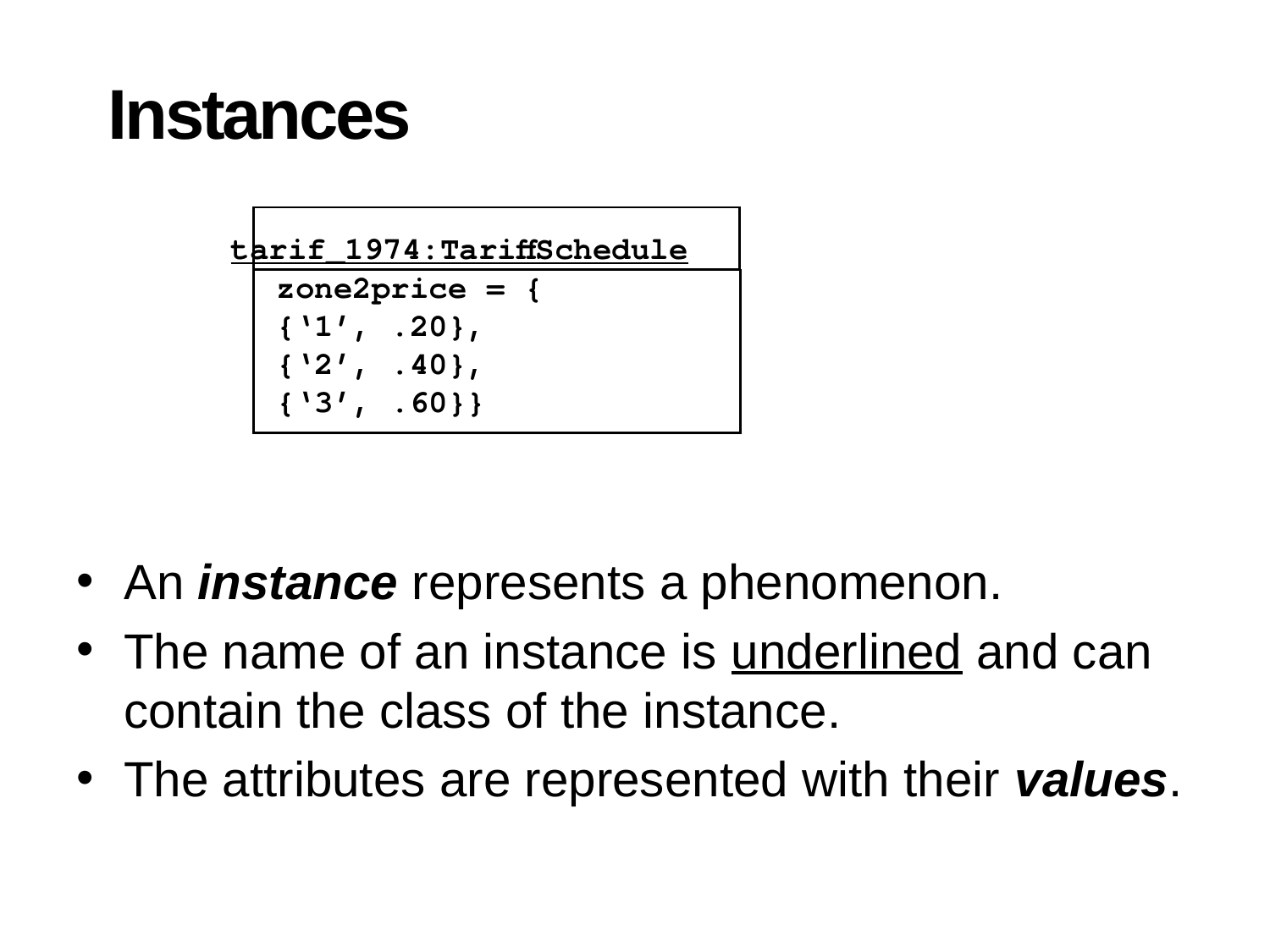

# Instances

tarif_1974:TariffSchedule
zone2price = {
{‘1’, .20},
{‘2’, .40},
{‘3’, .60}}

An instance represents a phenomenon.
The name of an instance is underlined and can contain the class of the instance.
The attributes are represented with their values.